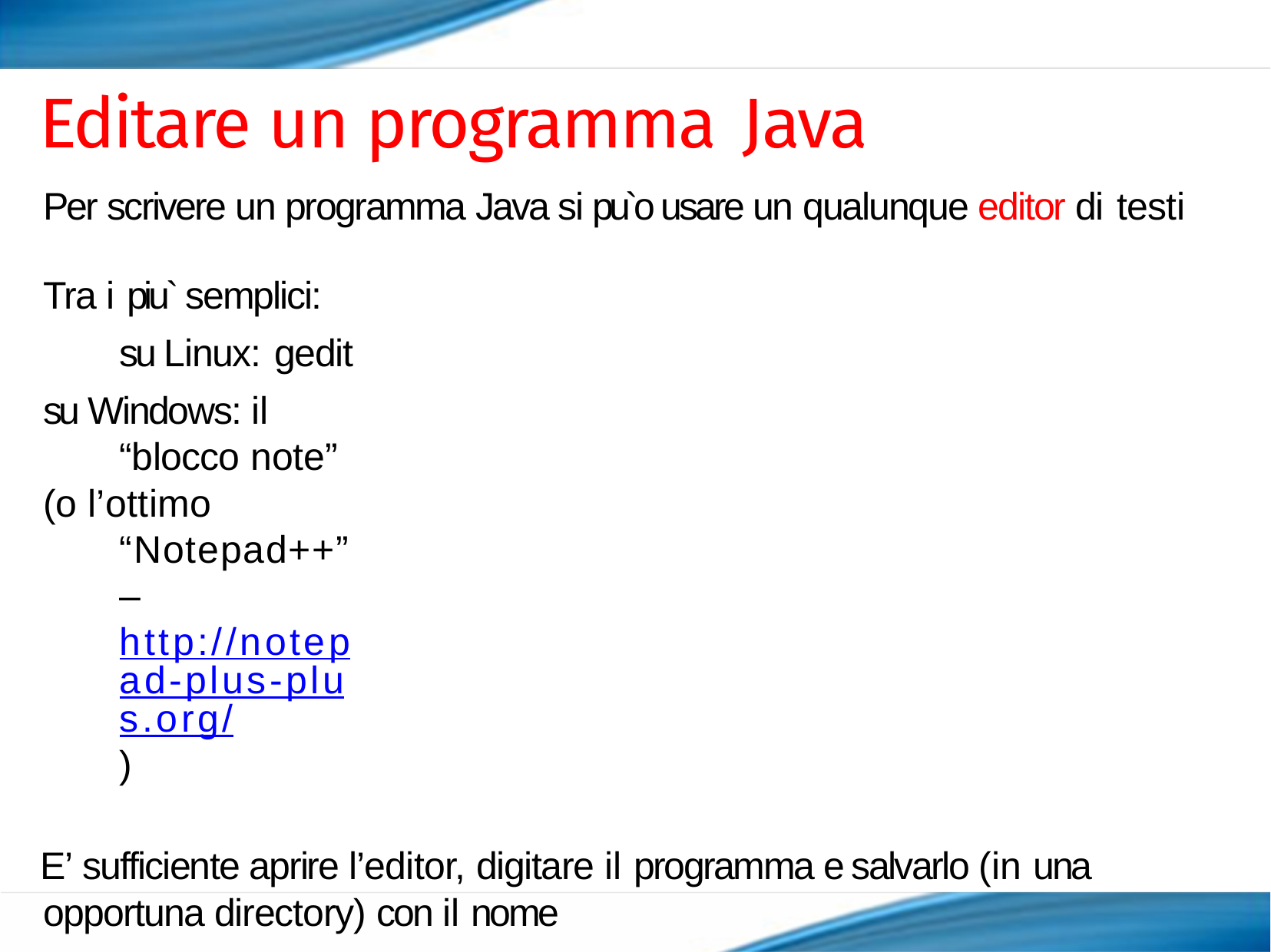

# Editare un programma Java
Per scrivere un programma Java si pu`o usare un qualunque editor di testi
Tra i piu` semplici:  su Linux: gedit
su Windows: il “blocco note”
(o l’ottimo “Notepad++” – http://notepad-plus-plus.org/)

E’ sufficiente aprire l’editor, digitare il programma e salvarlo (in una  opportuna directory) con il nome

<nomeclasse>.java

Quindi la classe HelloWorld vista prima dovr`a essere salvata come
HelloWorld.java